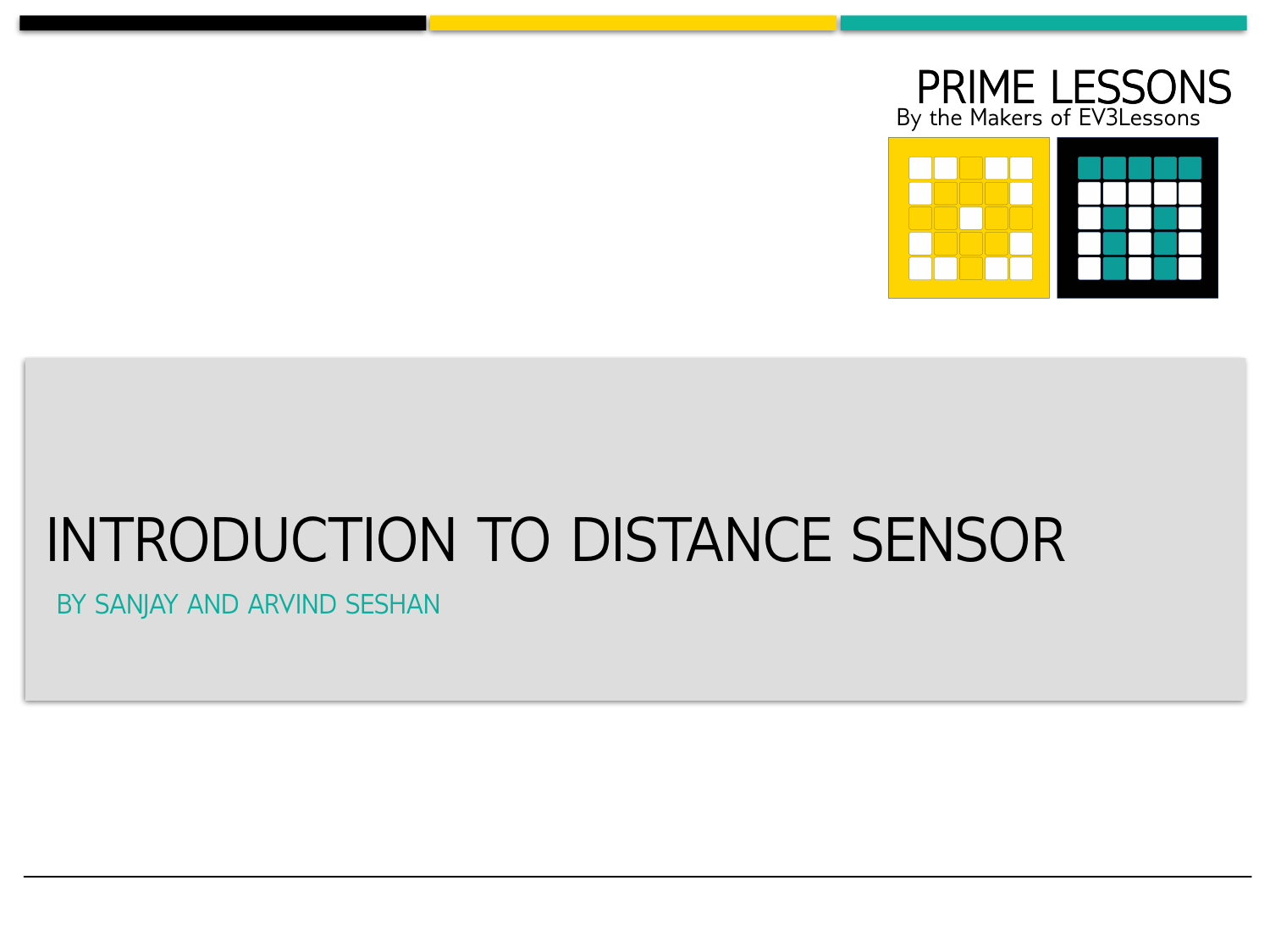

# Introduction to distance sensor
By Sanjay and Arvind Seshan